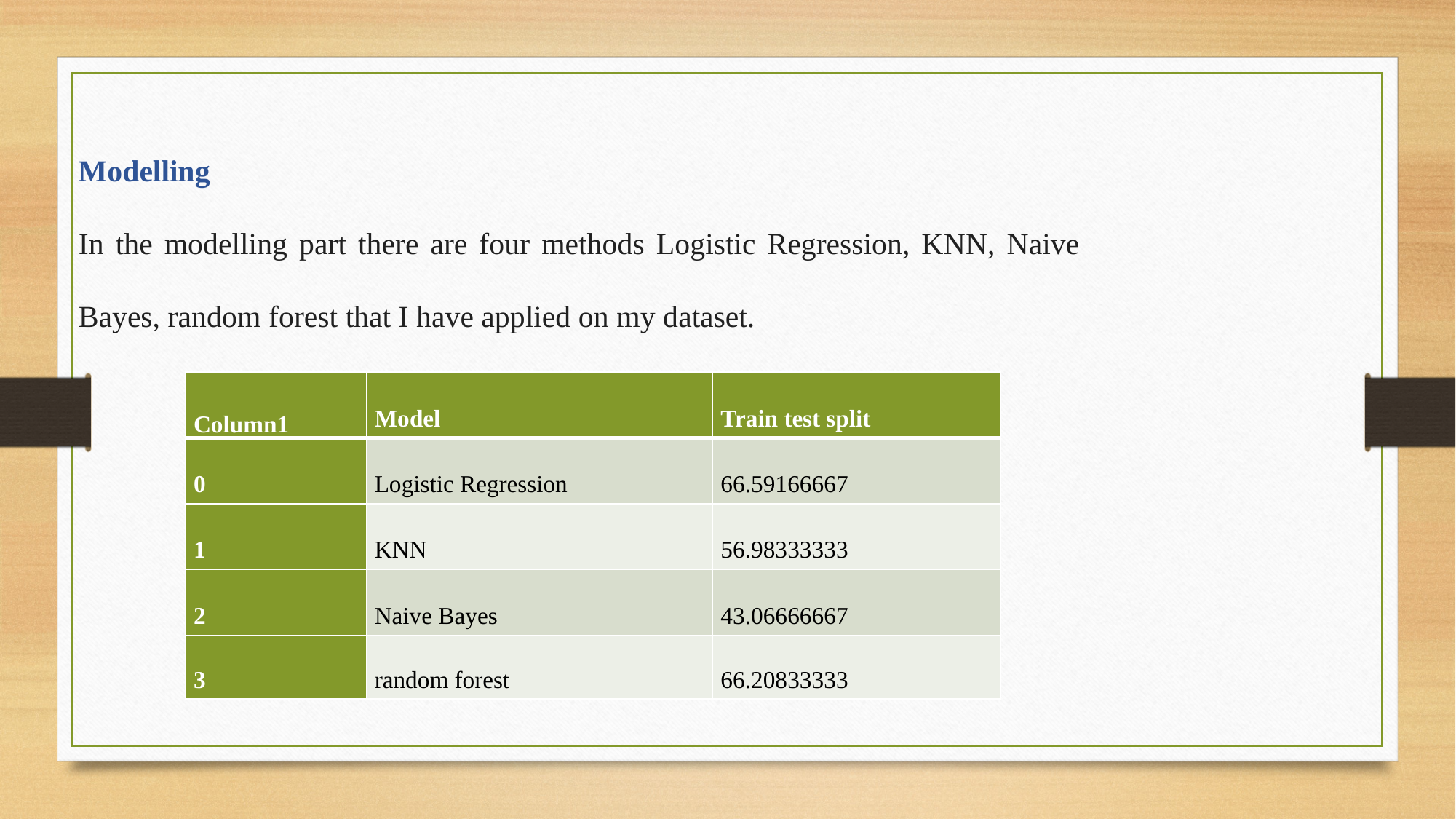

Modelling
In the modelling part there are four methods Logistic Regression, KNN, Naive Bayes, random forest that I have applied on my dataset.
| Column1 | Model | Train test split |
| --- | --- | --- |
| 0 | Logistic Regression | 66.59166667 |
| 1 | KNN | 56.98333333 |
| 2 | Naive Bayes | 43.06666667 |
| 3 | random forest | 66.20833333 |